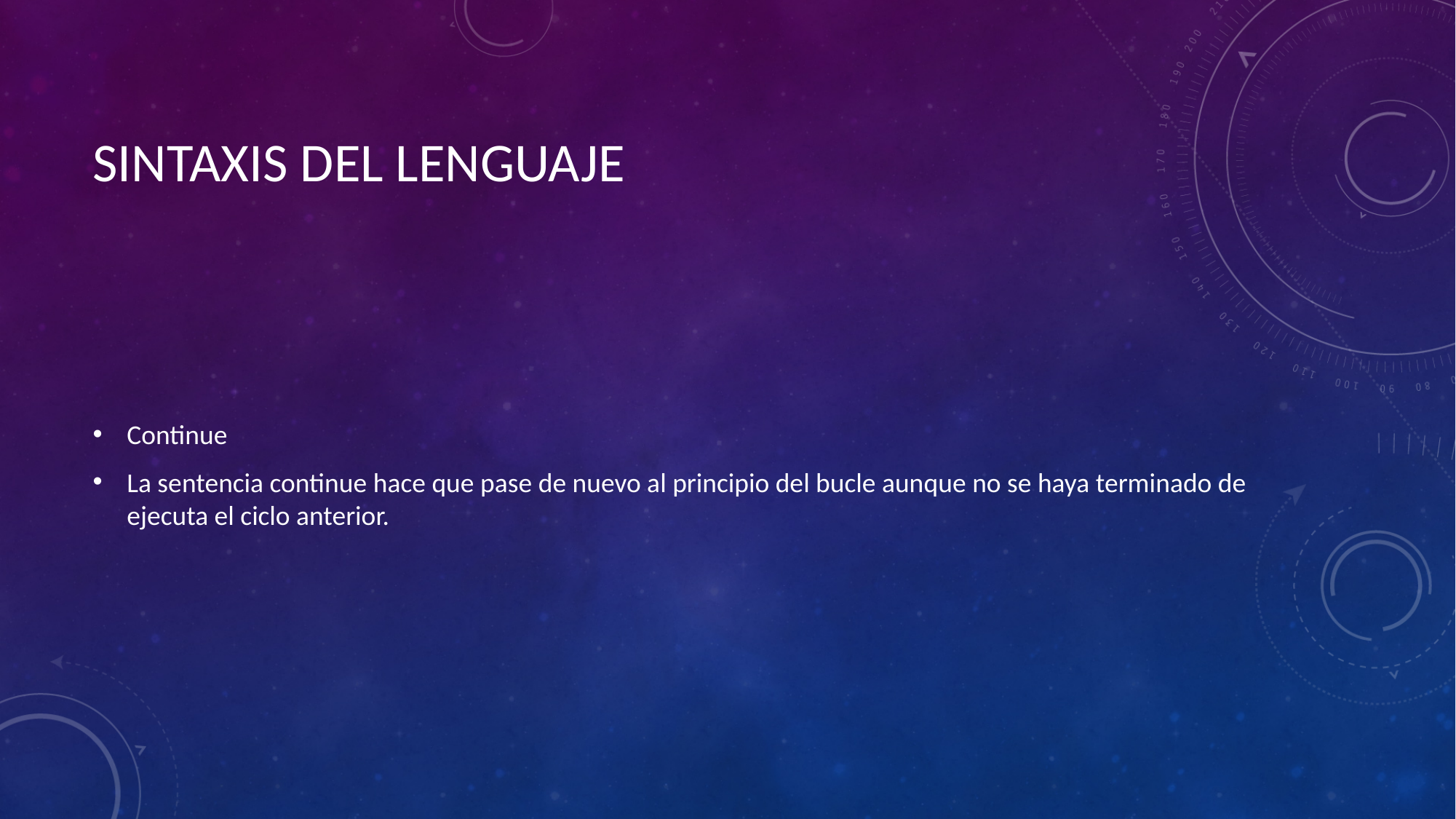

# Sintaxis del lenguaje
Continue
La sentencia continue hace que pase de nuevo al principio del bucle aunque no se haya terminado de ejecuta el ciclo anterior.